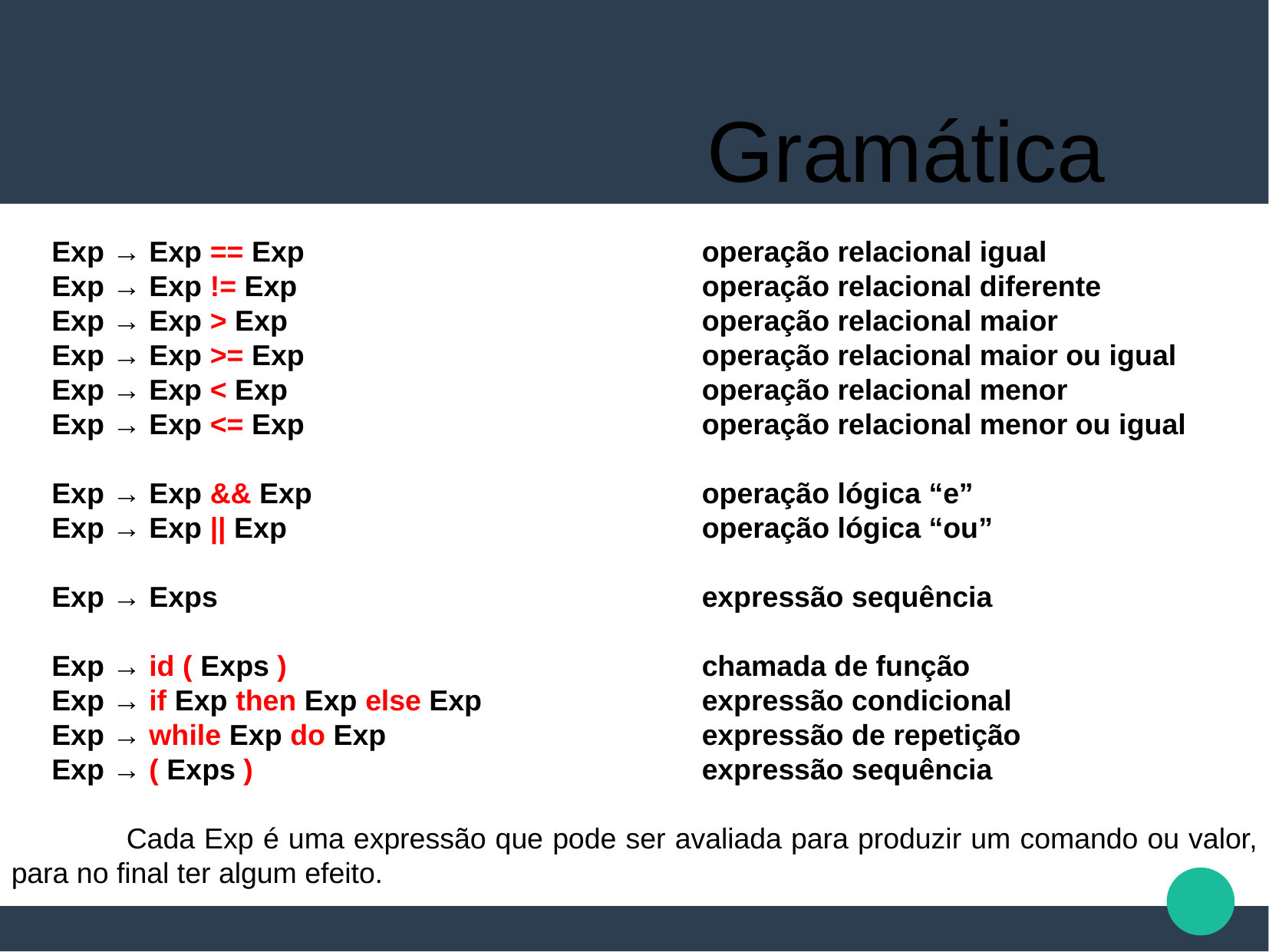

Gramática

     Exp → Exp == Exp 				operação relacional igual
     Exp → Exp != Exp				operação relacional diferente
     Exp → Exp > Exp				operação relacional maior
     Exp → Exp >= Exp				operação relacional maior ou igual
     Exp → Exp < Exp				operação relacional menor
     Exp → Exp <= Exp				operação relacional menor ou igual

     Exp → Exp && Exp 				operação lógica “e”
     Exp → Exp || Exp				operação lógica “ou”

     Exp → Exps					expressão sequência

     Exp → id ( Exps ) 				chamada de função
     Exp → if Exp then Exp else Exp		expressão condicional
     Exp → while Exp do Exp 			expressão de repetição
     Exp → ( Exps ) 				expressão sequência

	Cada Exp é uma expressão que pode ser avaliada para produzir um comando ou valor, para no final ter algum efeito.